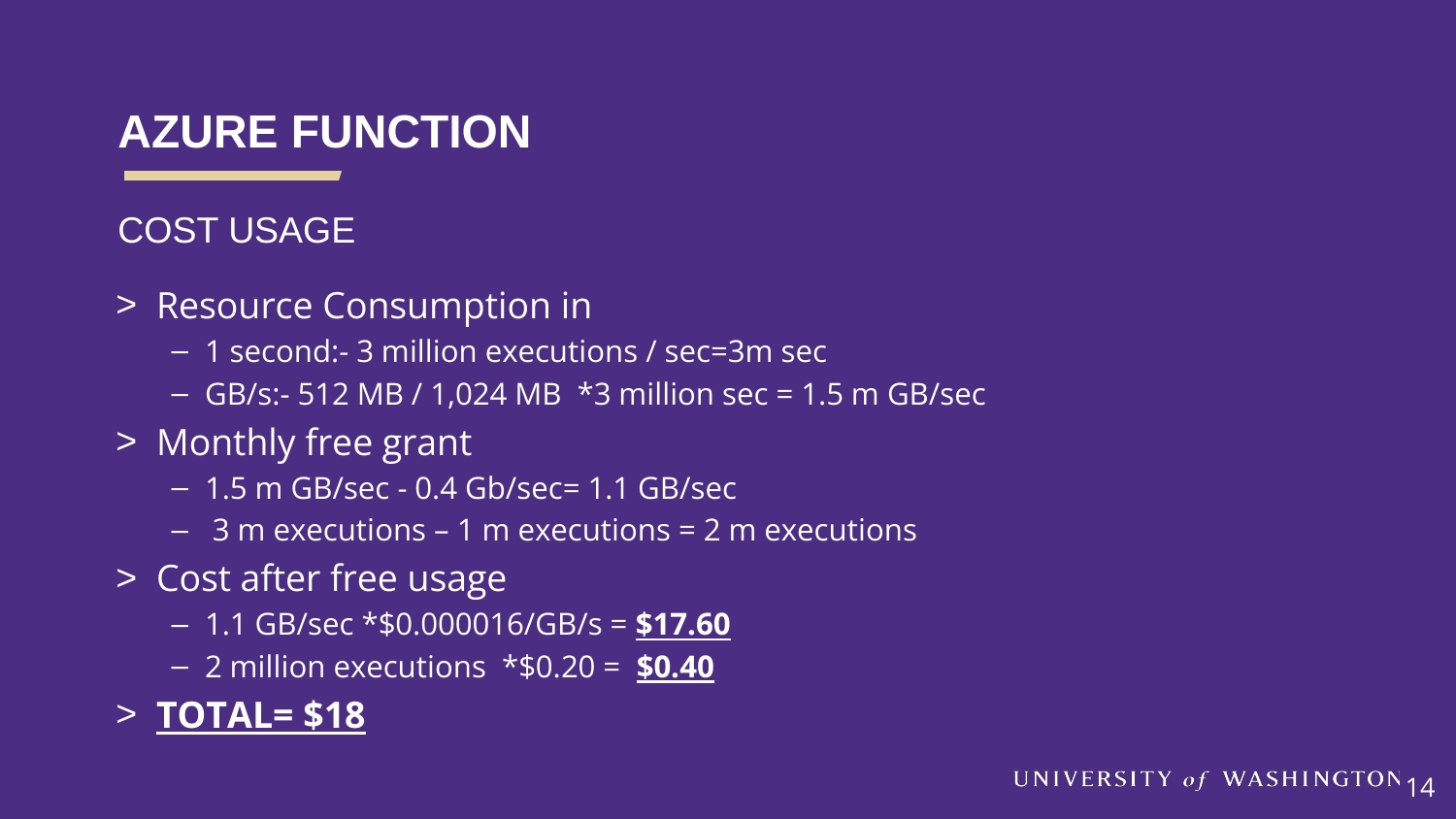

# AZURE FUNCTION
COST USAGE
Resource Consumption in
1 second:- 3 million executions / sec=3m sec
GB/s:- 512 MB / 1,024 MB  *3 million sec = 1.5 m GB/sec
Monthly free grant
1.5 m GB/sec - 0.4 Gb/sec= 1.1 GB/sec
 3 m executions – 1 m executions = 2 m executions
Cost after free usage
1.1 GB/sec *$0.000016/GB/s = $17.60
2 million executions  *$0.20 =  $0.40
TOTAL= $18

14